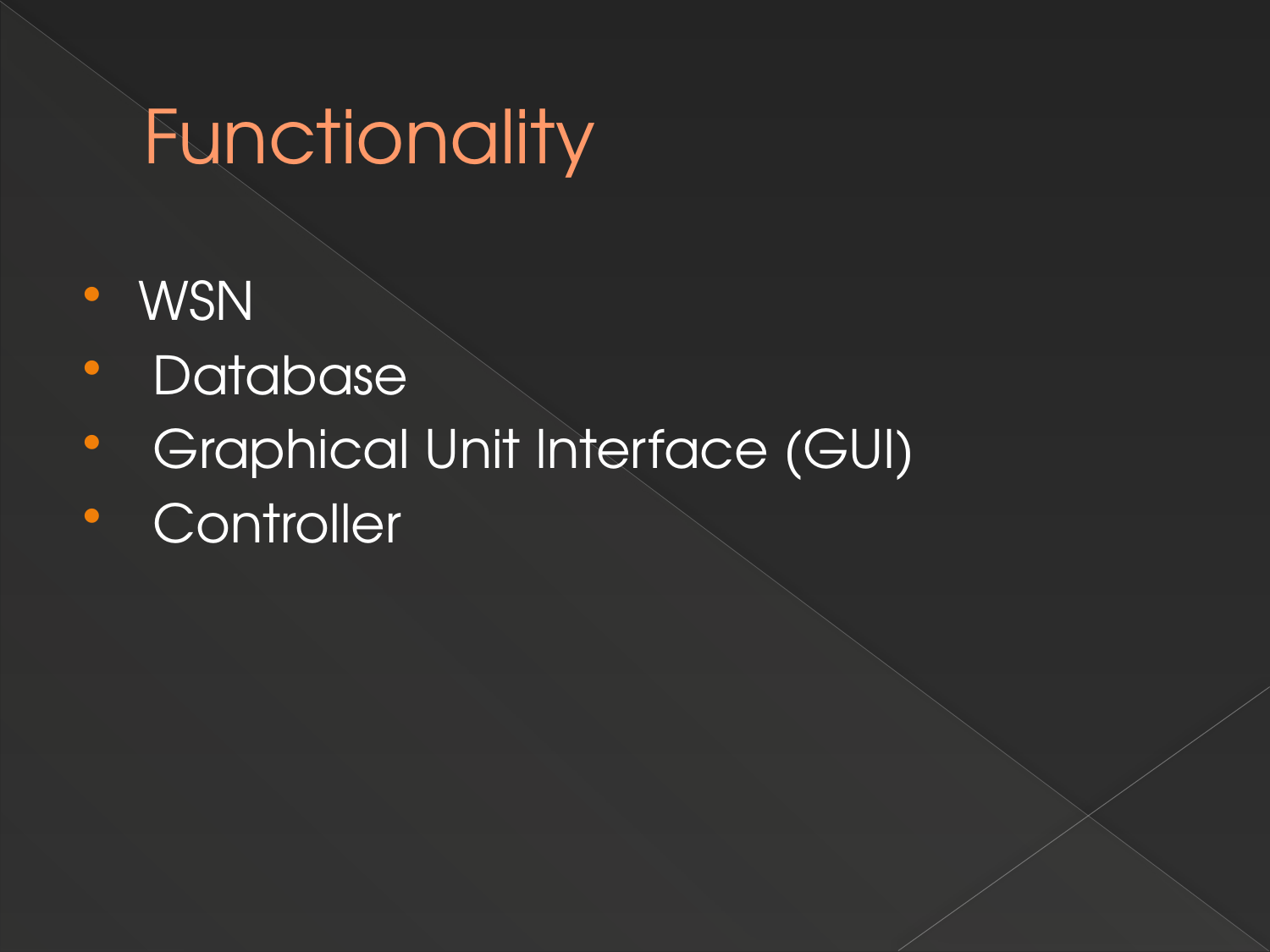

# Functionality
WSN
 Database
 Graphical Unit Interface (GUI)
 Controller